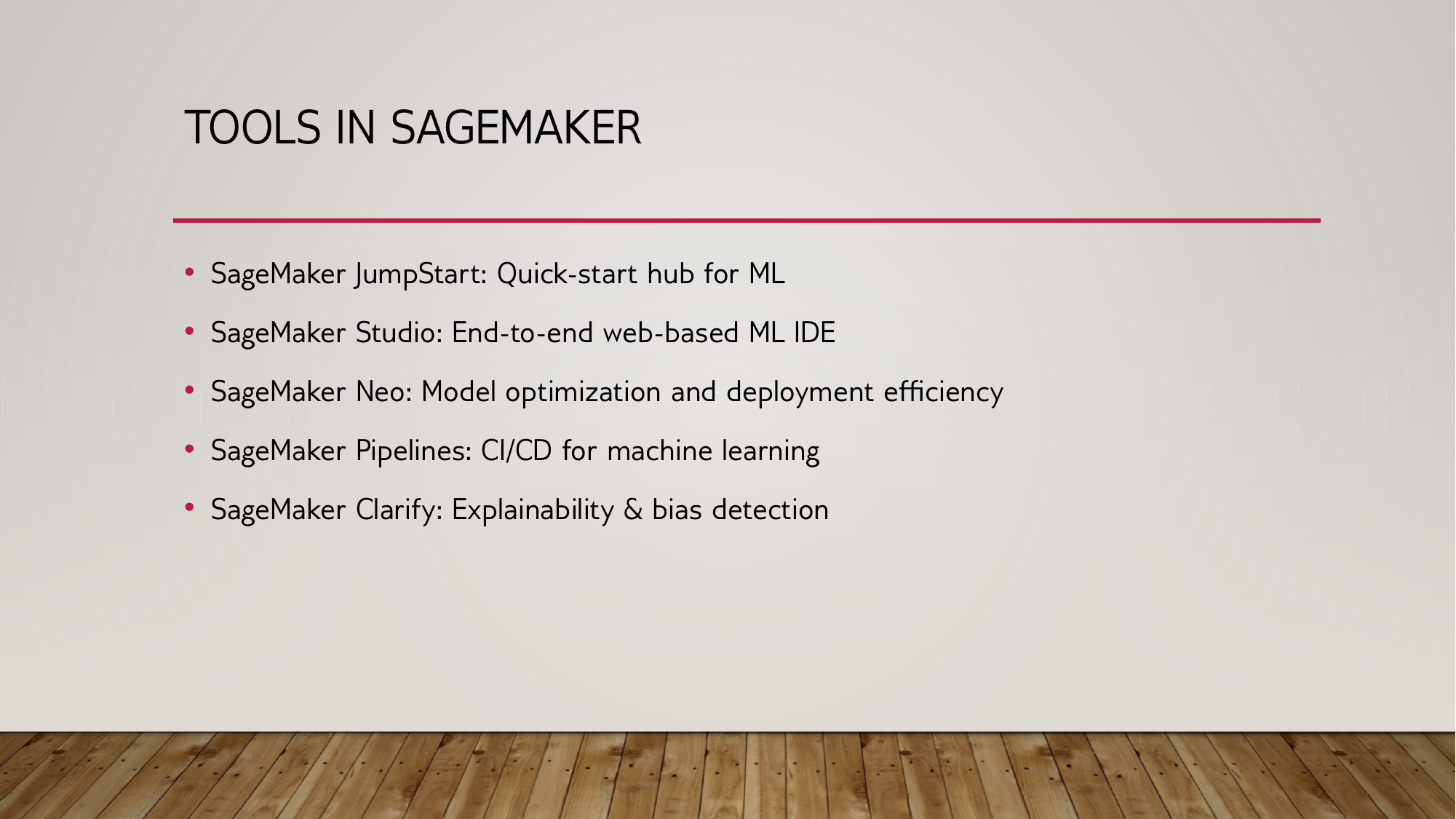

# Tools in Sagemaker
SageMaker JumpStart: Quick-start hub for ML
SageMaker Studio: End-to-end web-based ML IDE
SageMaker Neo: Model optimization and deployment efficiency
SageMaker Pipelines: CI/CD for machine learning
SageMaker Clarify: Explainability & bias detection